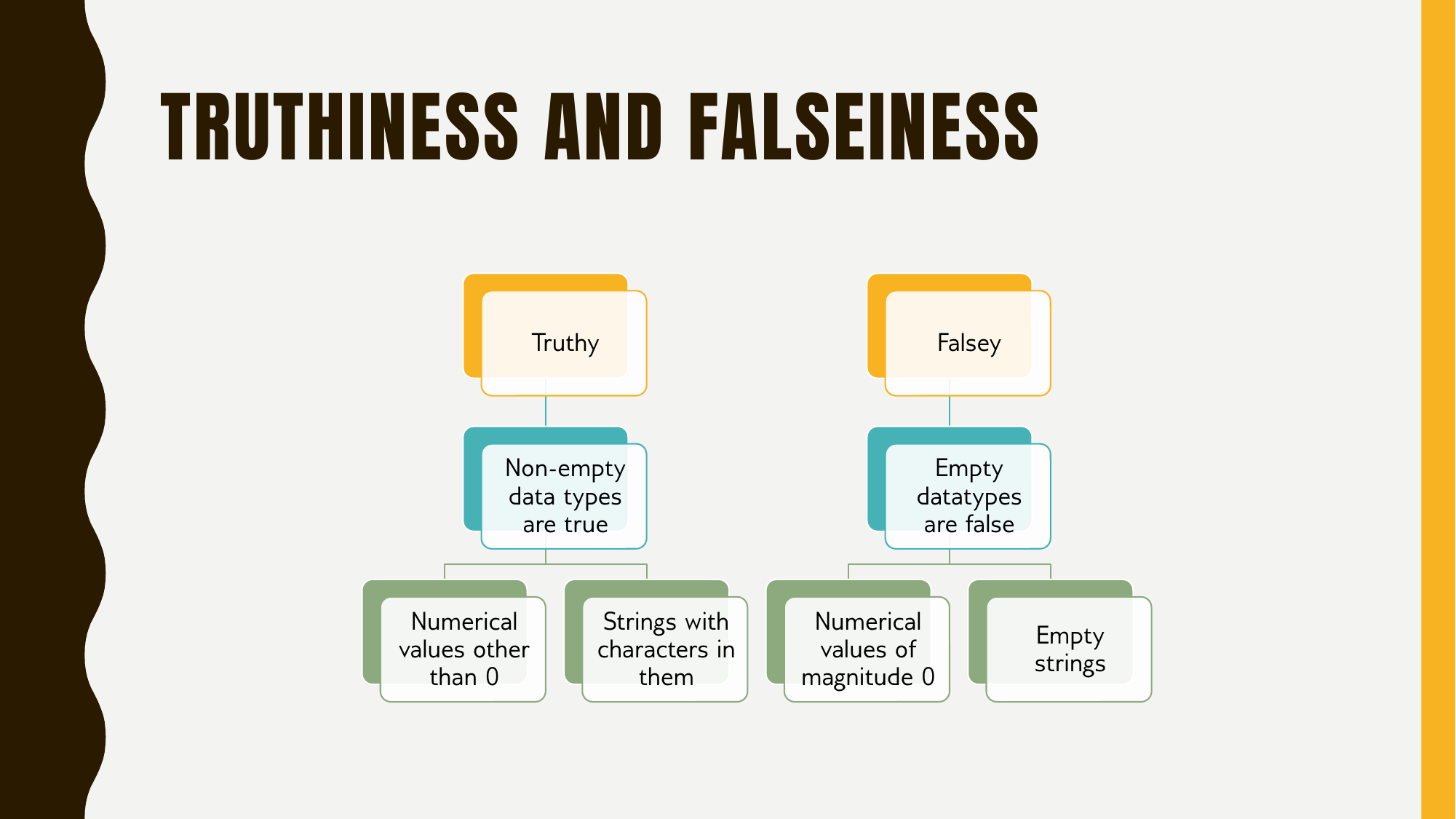

# Truthiness and falseiness
Truthy
Non-empty data types are true
Numerical values other than 0
Strings with characters in them
Falsey
Empty datatypes are false
Numerical values of magnitude 0
Empty strings